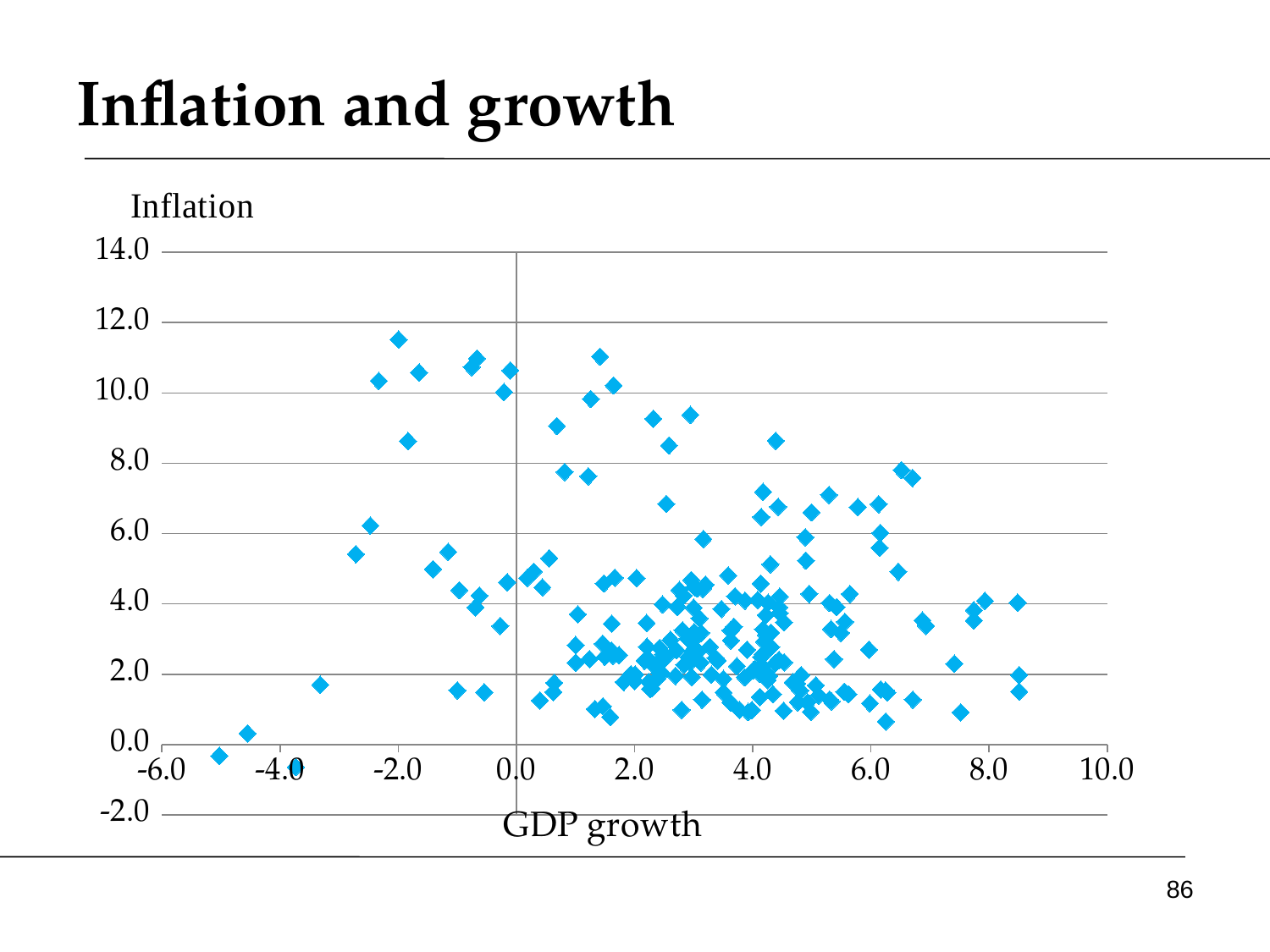

# Inflation and growth

### Chart

| Category | Inflation |
|---|---|
86